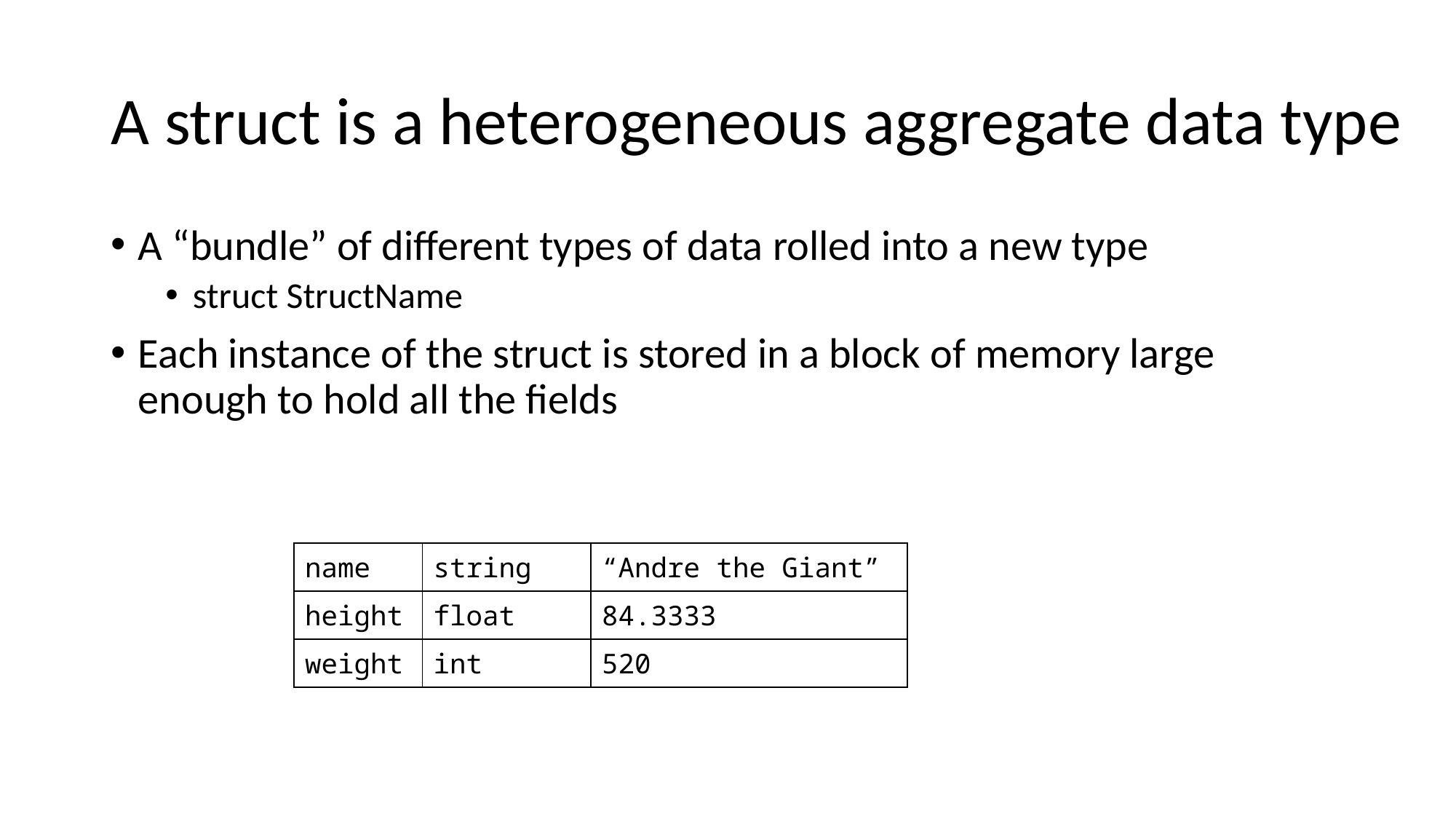

# A struct is a heterogeneous aggregate data type
A “bundle” of different types of data rolled into a new type
struct StructName
Each instance of the struct is stored in a block of memory large enough to hold all the fields
| name | string | “Andre the Giant” |
| --- | --- | --- |
| height | float | 84.3333 |
| weight | int | 520 |